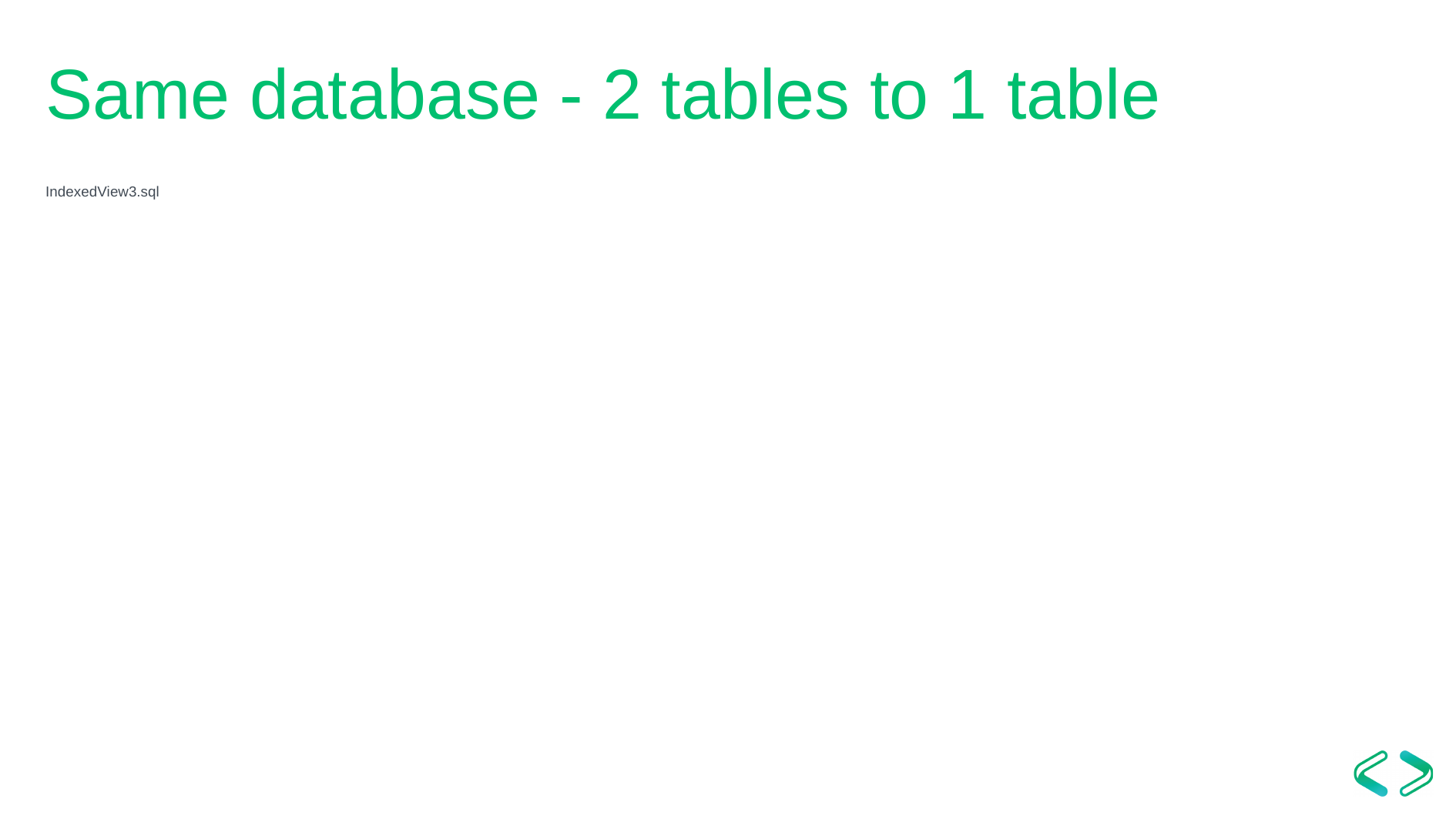

# Same database - 2 tables to 1 table
IndexedView3.sql